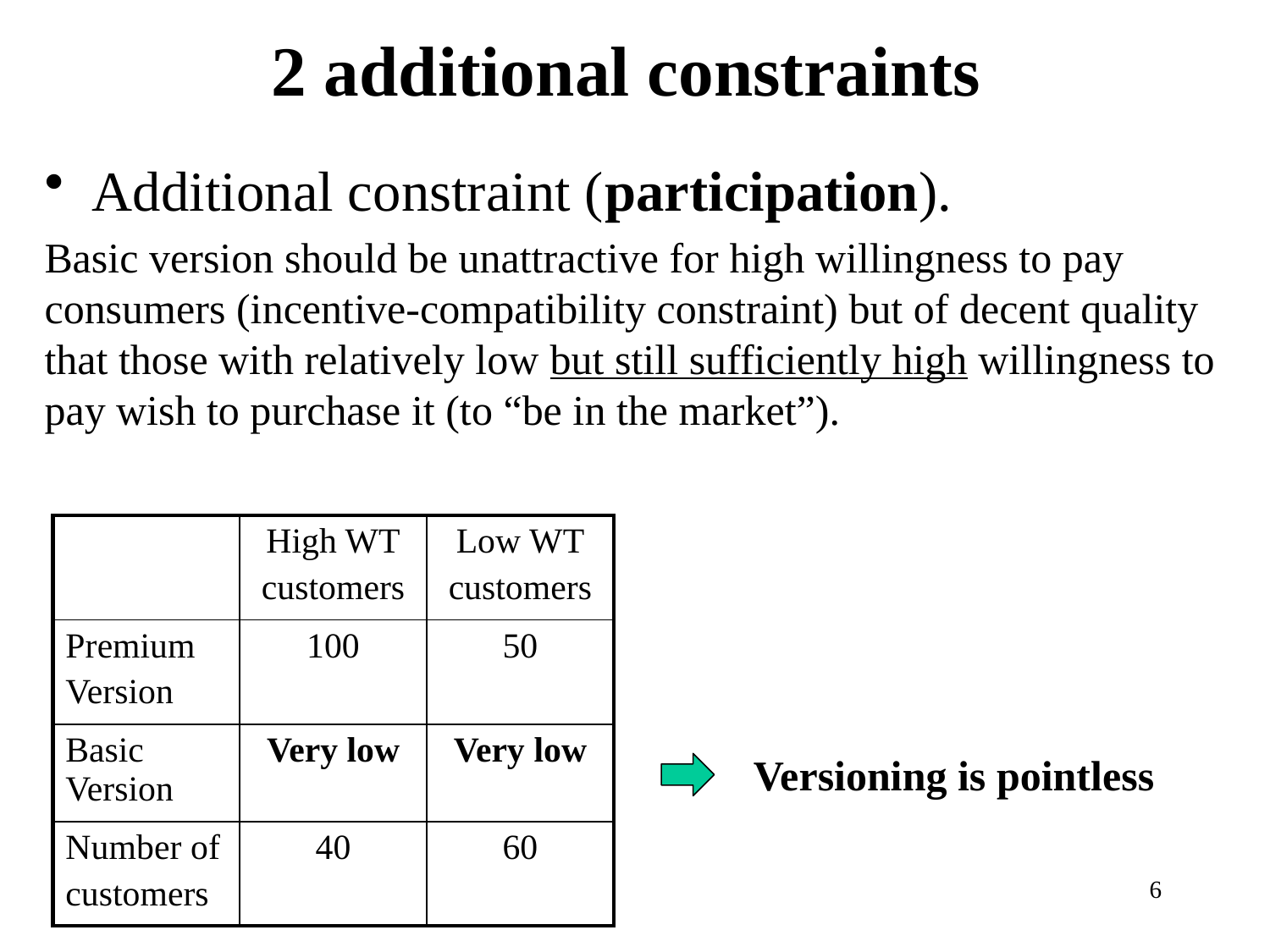

2 additional constraints
Additional constraint (participation).
Basic version should be unattractive for high willingness to pay consumers (incentive-compatibility constraint) but of decent quality that those with relatively low but still sufficiently high willingness to pay wish to purchase it (to “be in the market”).
|  | High WT customers | Low WT customers |
| --- | --- | --- |
| Premium Version | 100 | 50 |
| Basic Version | Very low | Very low |
| Number of customers | 40 | 60 |
Versioning is pointless

6